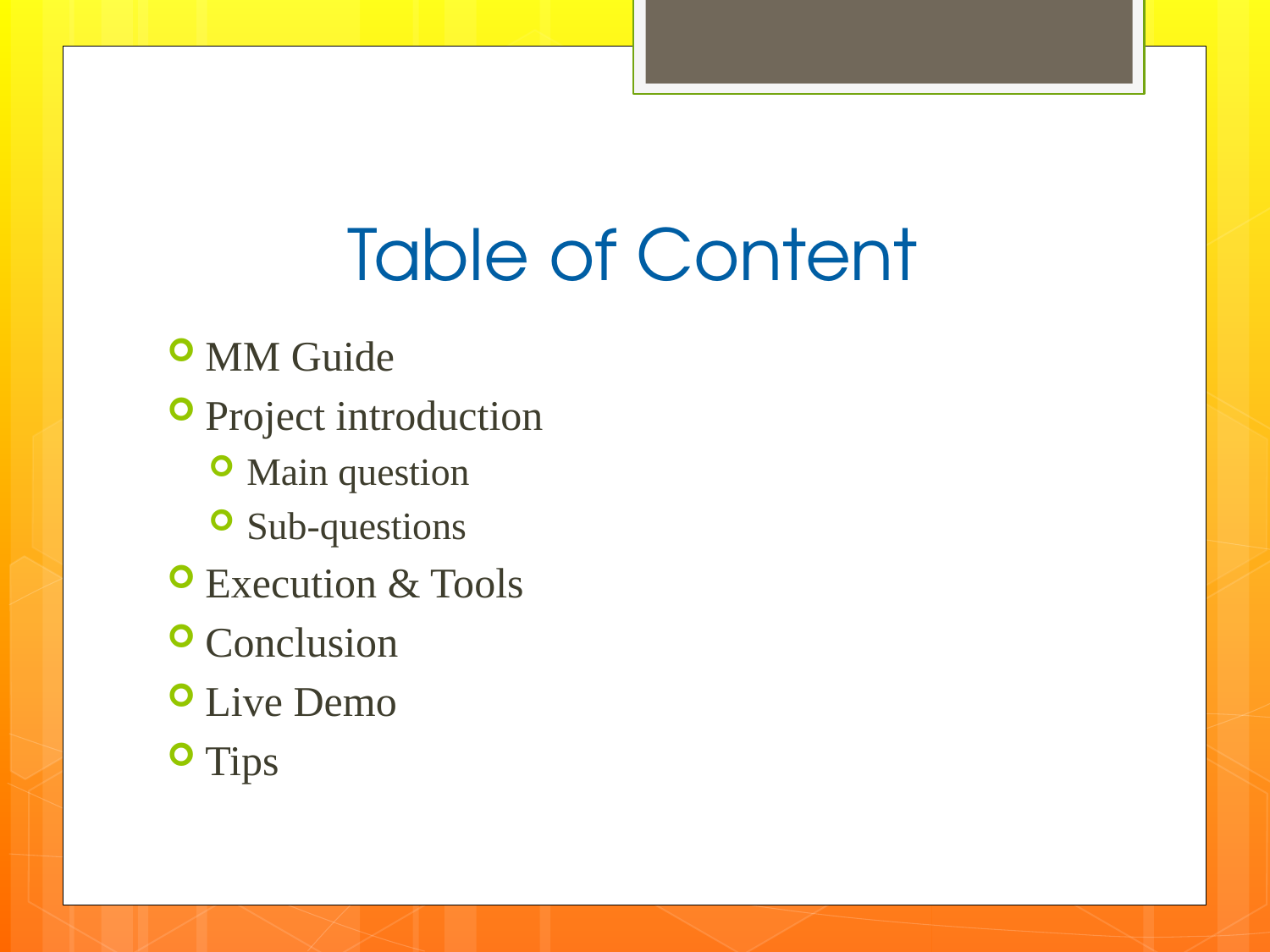

# Table of Content
MM Guide
Project introduction
Main question
Sub-questions
Execution & Tools
Conclusion
Live Demo
Tips